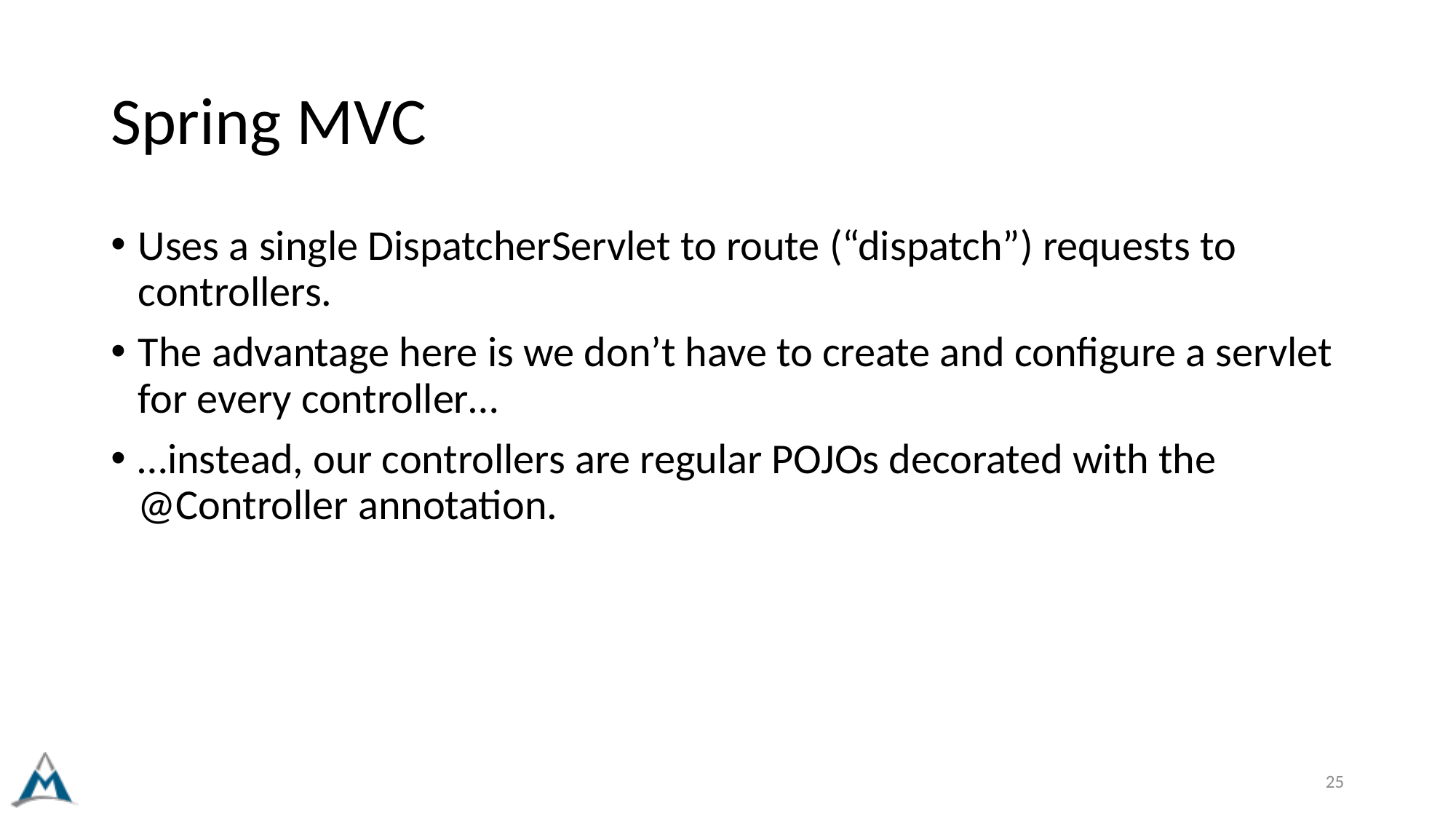

# Spring MVC
Uses a single DispatcherServlet to route (“dispatch”) requests to controllers.
The advantage here is we don’t have to create and configure a servlet for every controller…
…instead, our controllers are regular POJOs decorated with the @Controller annotation.
25